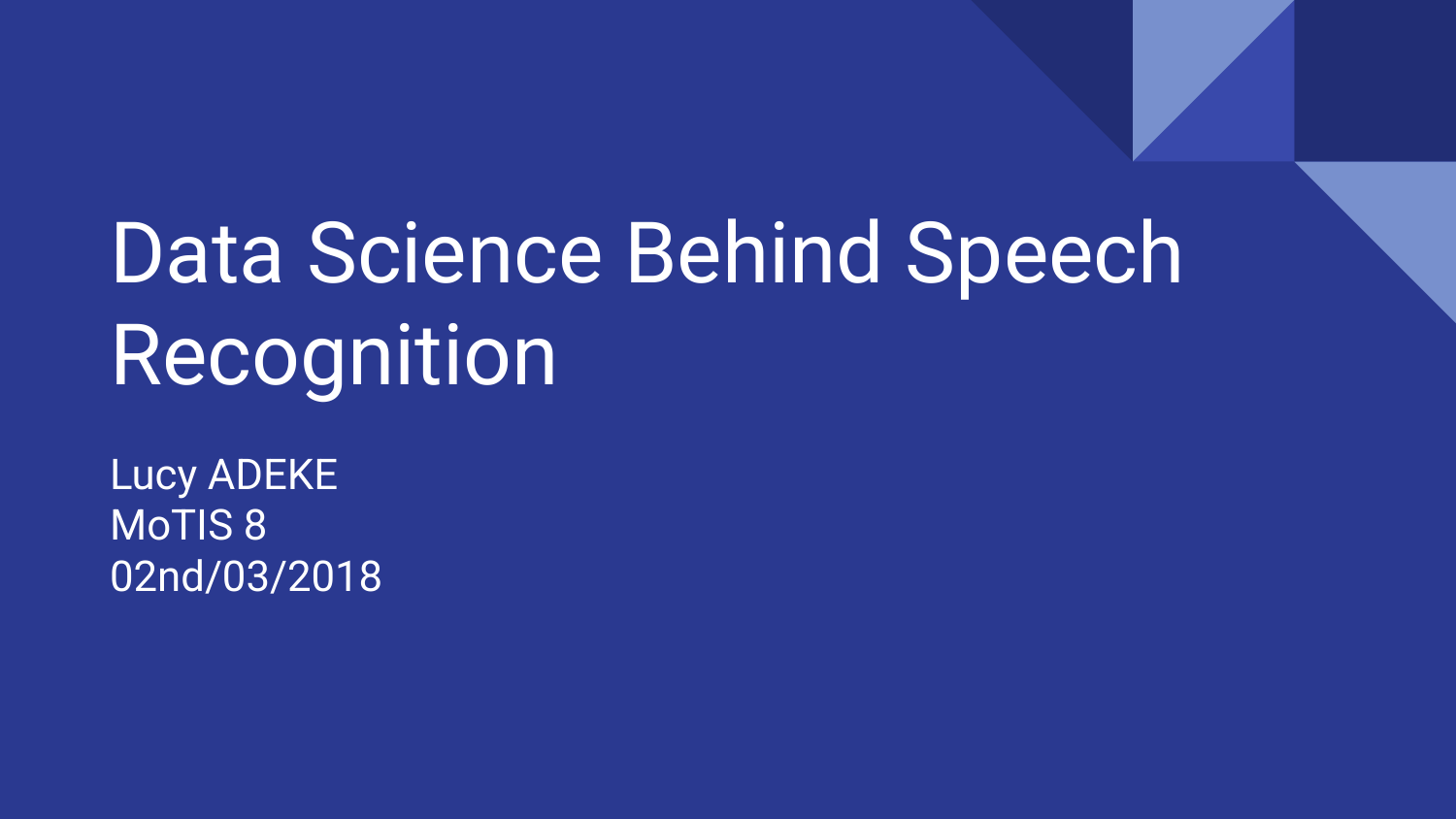

# Data Science Behind Speech Recognition
Lucy ADEKE
MoTIS 8
02nd/03/2018